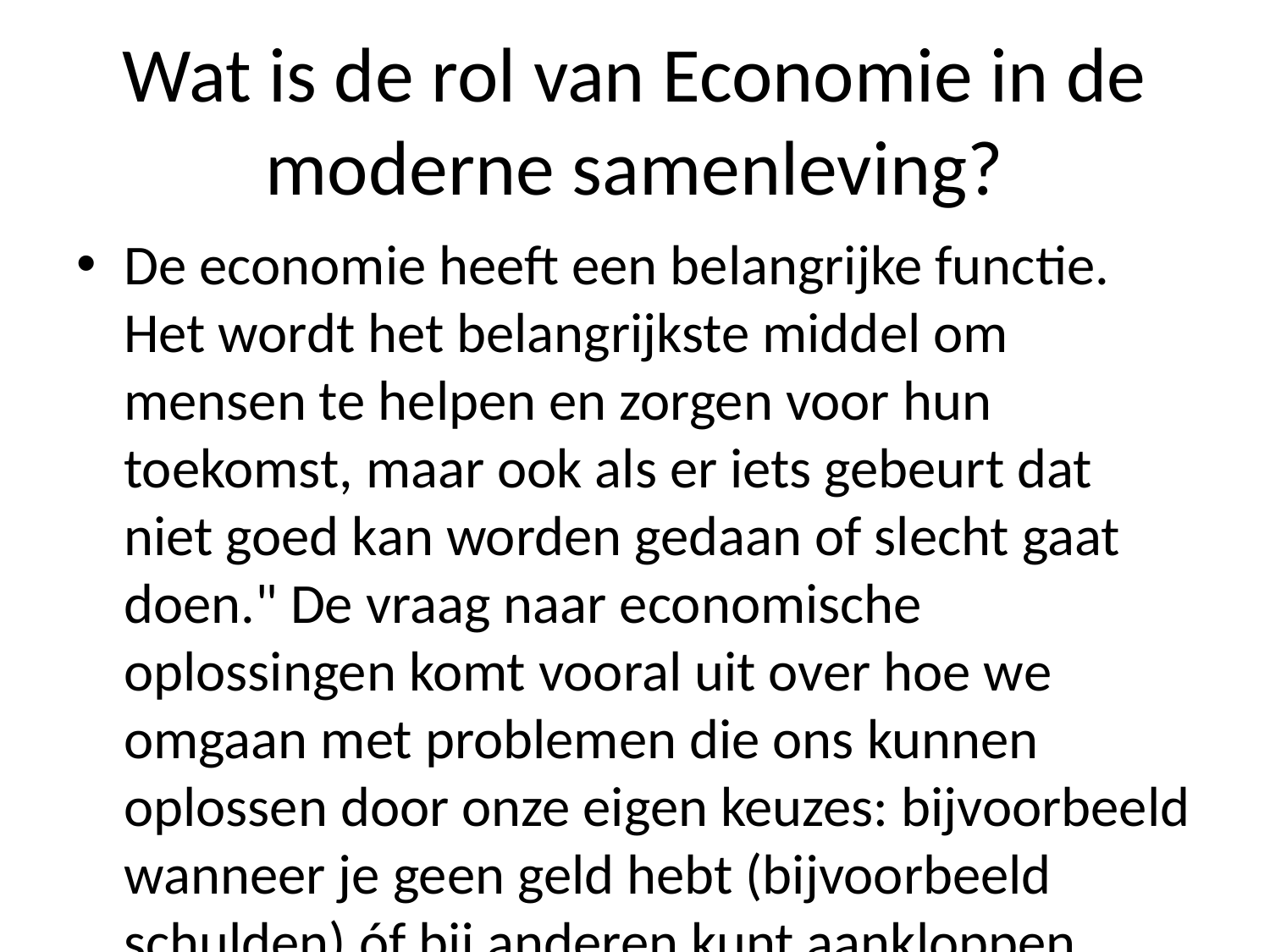

# Wat is de rol van Economie in de moderne samenleving?
De economie heeft een belangrijke functie. Het wordt het belangrijkste middel om mensen te helpen en zorgen voor hun toekomst, maar ook als er iets gebeurt dat niet goed kan worden gedaan of slecht gaat doen." De vraag naar economische oplossingen komt vooral uit over hoe we omgaan met problemen die ons kunnen oplossen door onze eigen keuzes: bijvoorbeeld wanneer je geen geld hebt (bijvoorbeeld schulden) óf bij anderen kunt aankloppen zonder hulp aan andere personen - zoals ouderen -, wat dan wel helpt tegen armoedebestrijding; waar iemand zich op moet concentreren omdat hij/zij zo'n probleem wil aanpakken ('sociale zekerheid') én waarvoor zijn partner nodig vindt 'dat ze zelf verantwoordelijk moeten blijven'. En daar kun jij dus niets mee maken.' "Het lijkt me logisch waarom economen denken", zegt Van der Meer onder meer na afloop daarvan weer eens terugblikkend toe tijdens haar lezing rond deze kwestie-enquêtecommissie waarin zij vorige week debatteerde namens werkgeversorganisatie VNOFIUP Nederland